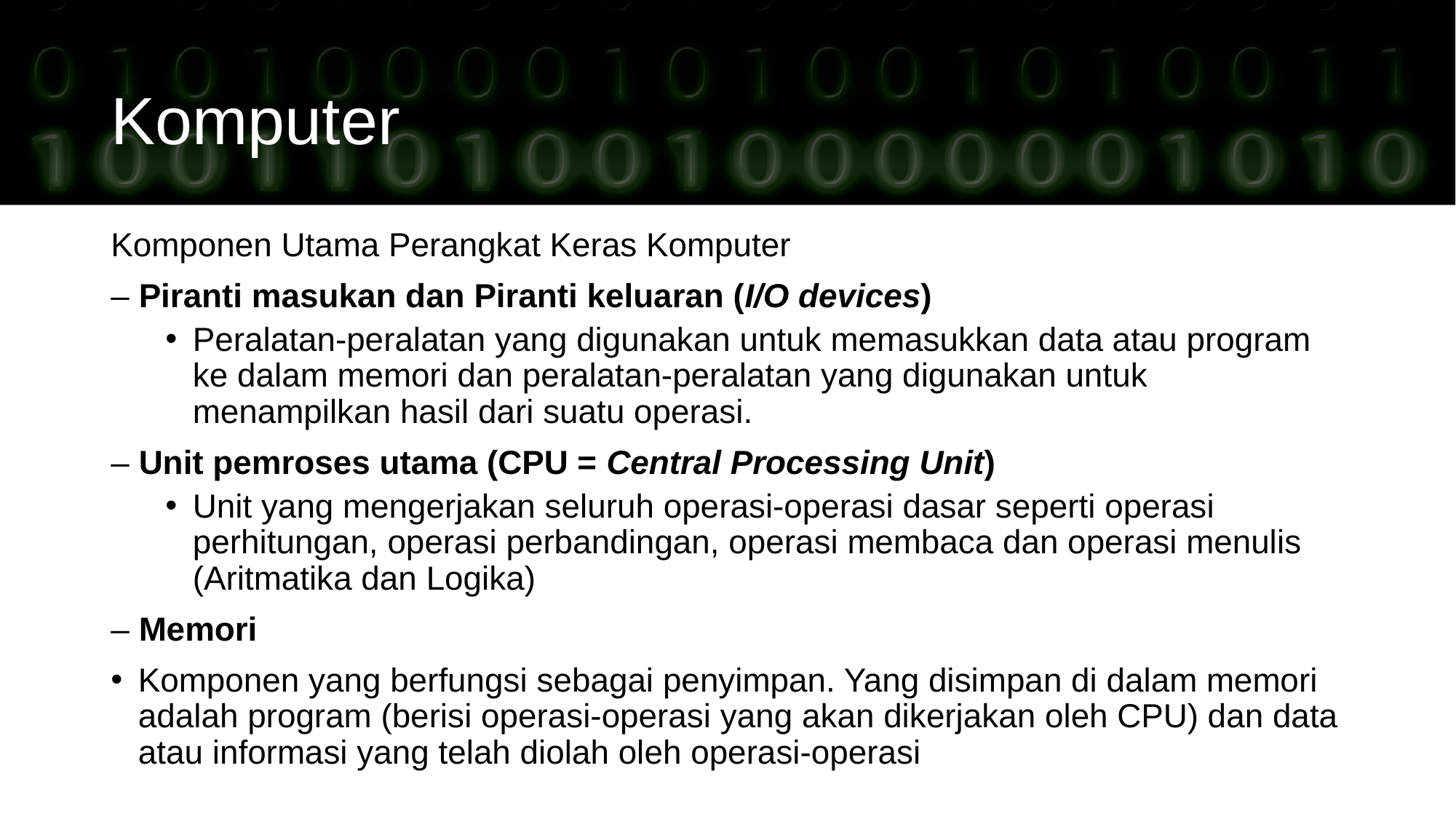

# Komputer
Komponen Utama Perangkat Keras Komputer
– Piranti masukan dan Piranti keluaran (I/O devices)
Peralatan-peralatan yang digunakan untuk memasukkan data atau program ke dalam memori dan peralatan-peralatan yang digunakan untuk menampilkan hasil dari suatu operasi.
– Unit pemroses utama (CPU = Central Processing Unit)
Unit yang mengerjakan seluruh operasi-operasi dasar seperti operasi perhitungan, operasi perbandingan, operasi membaca dan operasi menulis (Aritmatika dan Logika)
– Memori
Komponen yang berfungsi sebagai penyimpan. Yang disimpan di dalam memori adalah program (berisi operasi-operasi yang akan dikerjakan oleh CPU) dan data atau informasi yang telah diolah oleh operasi-operasi